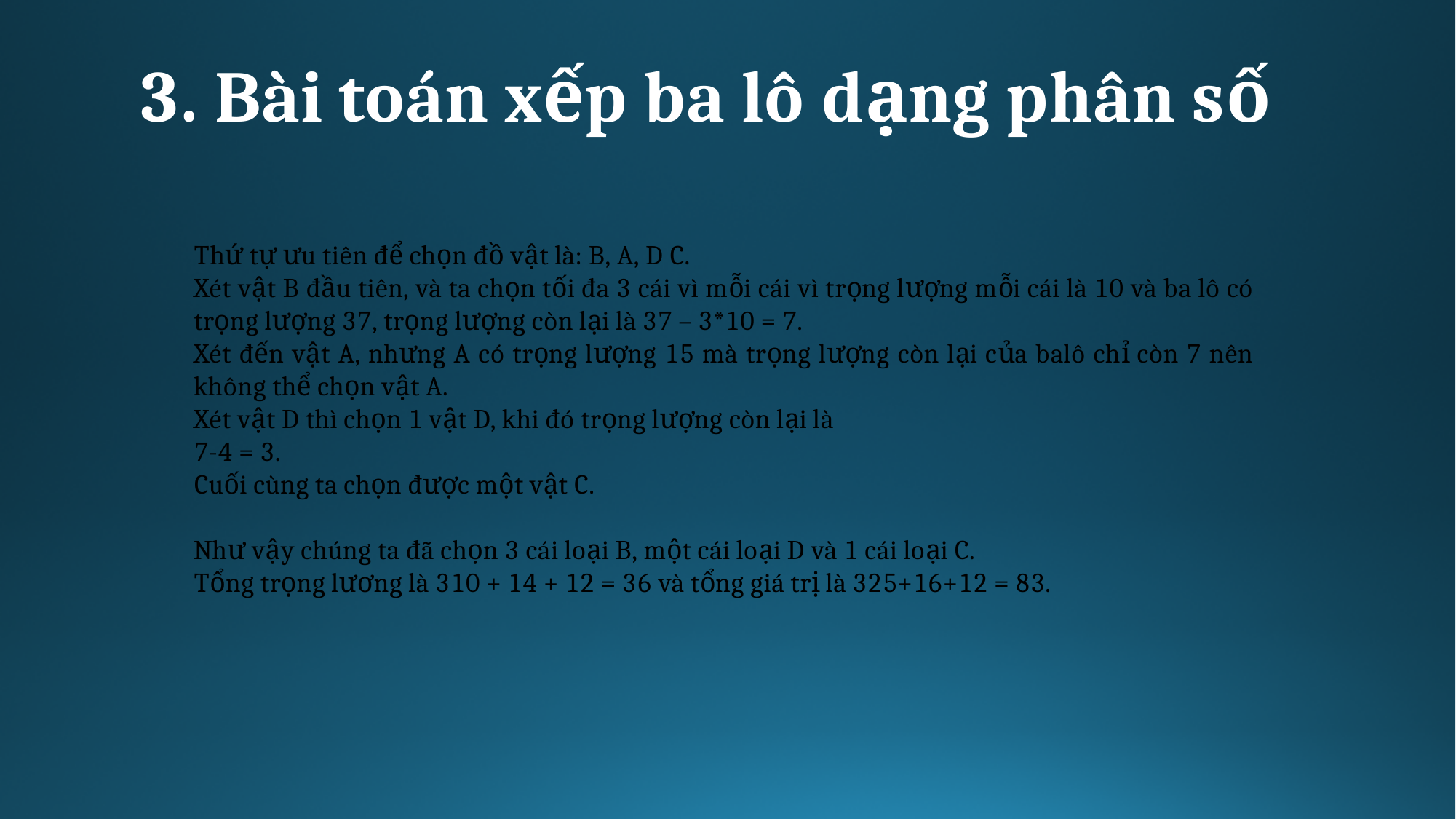

3. Bài toán xếp ba lô dạng phân số

Thứ tự ưu tiên để chọn đồ vật là: B, A, D C.
Xét vật B đầu tiên, và ta chọn tối đa 3 cái vì mỗi cái vì trọng lượng mỗi cái là 10 và ba lô có trọng lượng 37, trọng lượng còn lại là 37 – 3*10 = 7.
Xét đến vật A, nhưng A có trọng lượng 15 mà trọng lượng còn lại của balô chỉ còn 7 nên không thể chọn vật A.
Xét vật D thì chọn 1 vật D, khi đó trọng lượng còn lại là
7-4 = 3.
Cuối cùng ta chọn được một vật C.

Như vậy chúng ta đã chọn 3 cái loại B, một cái loại D và 1 cái loại C.
Tổng trọng lương là 310 + 14 + 12 = 36 và tổng giá trị là 325+16+12 = 83.